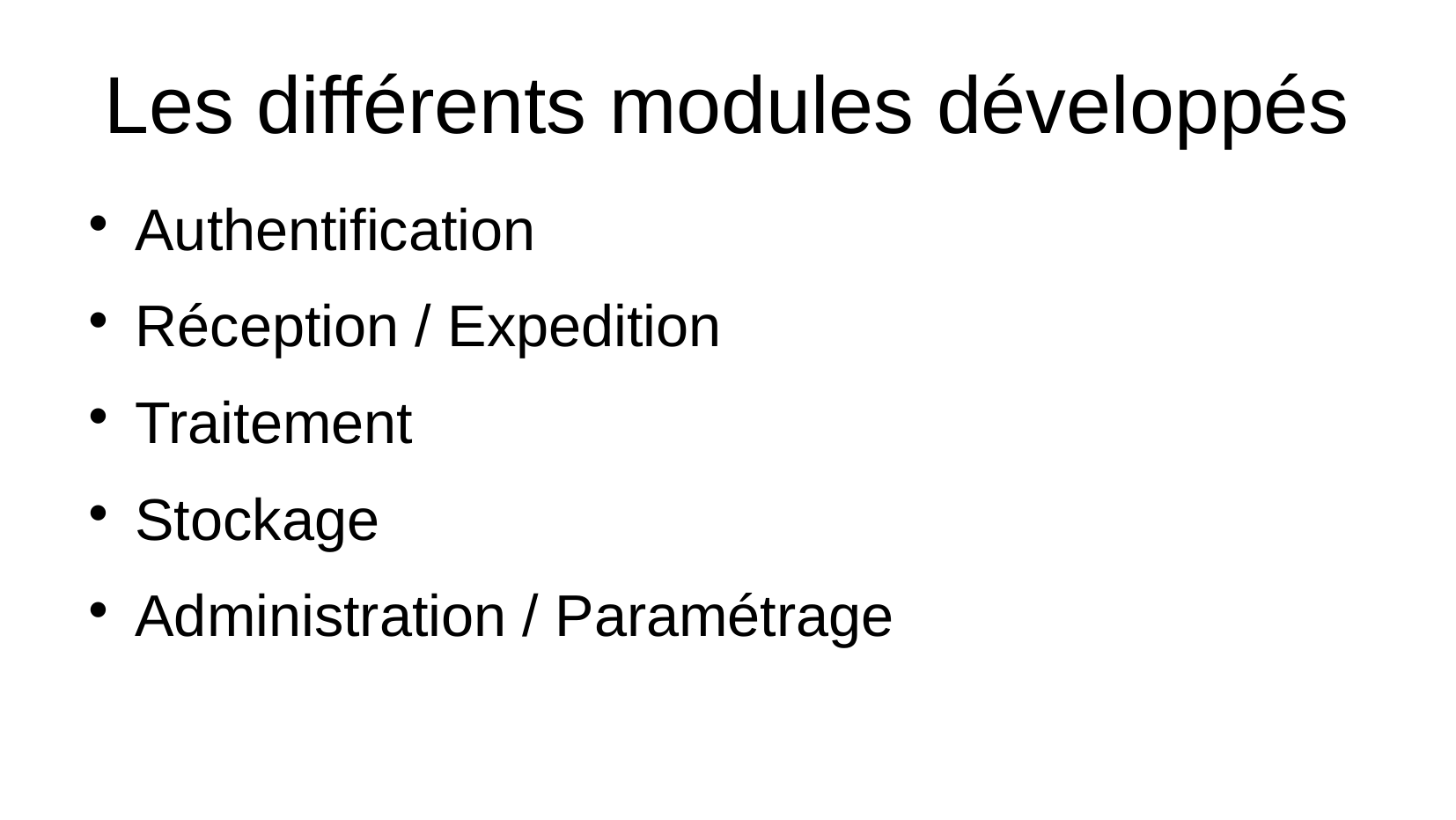

Les différents modules développés
Authentification
Réception / Expedition
Traitement
Stockage
Administration / Paramétrage